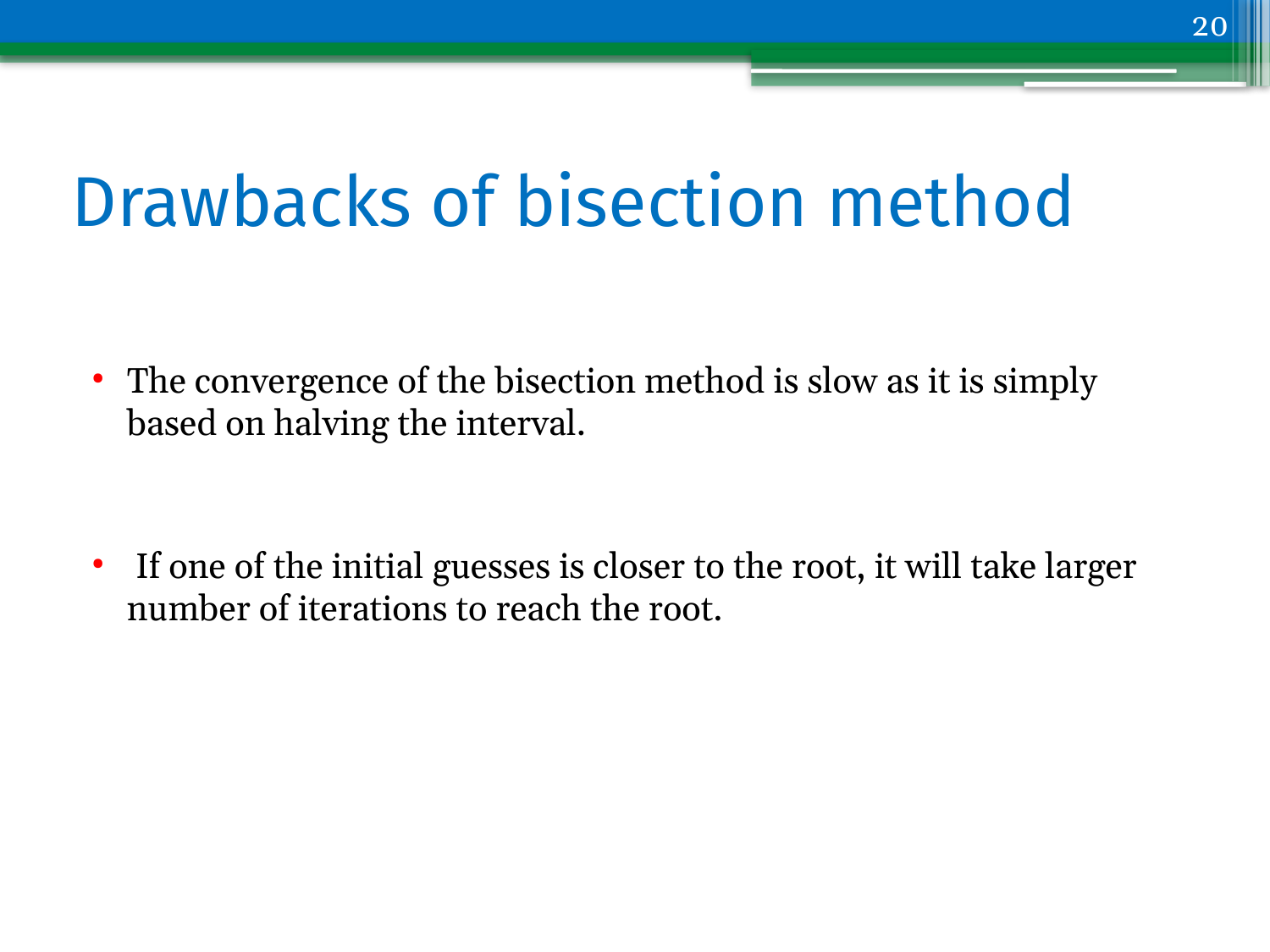

20
# Drawbacks of bisection method

The convergence of the bisection method is slow as it is simply based on halving the interval.

 If one of the initial guesses is closer to the root, it will take larger number of iterations to reach the root.